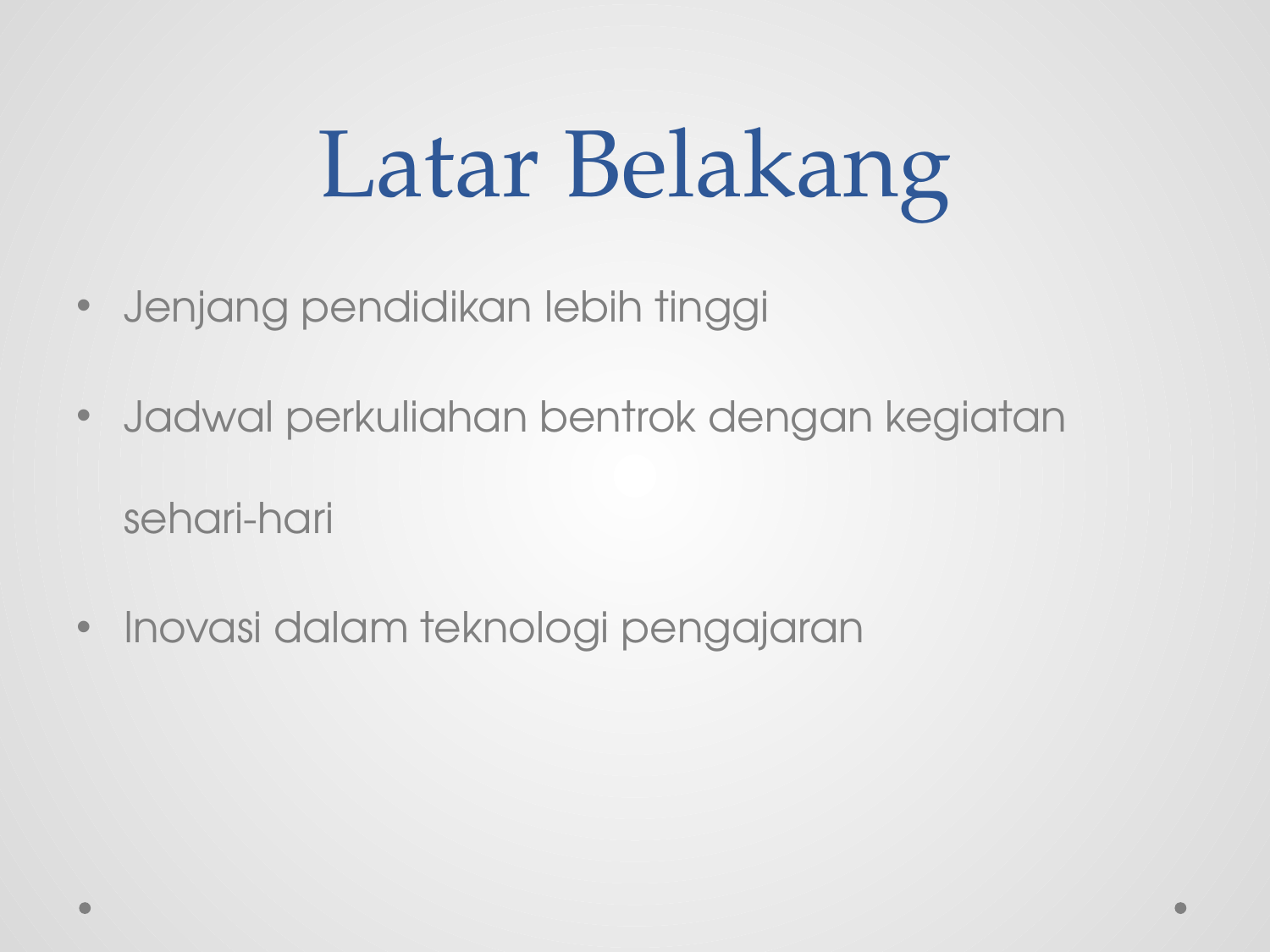

# Latar Belakang
Jenjang pendidikan lebih tinggi
Jadwal perkuliahan bentrok dengan kegiatan sehari-hari
Inovasi dalam teknologi pengajaran